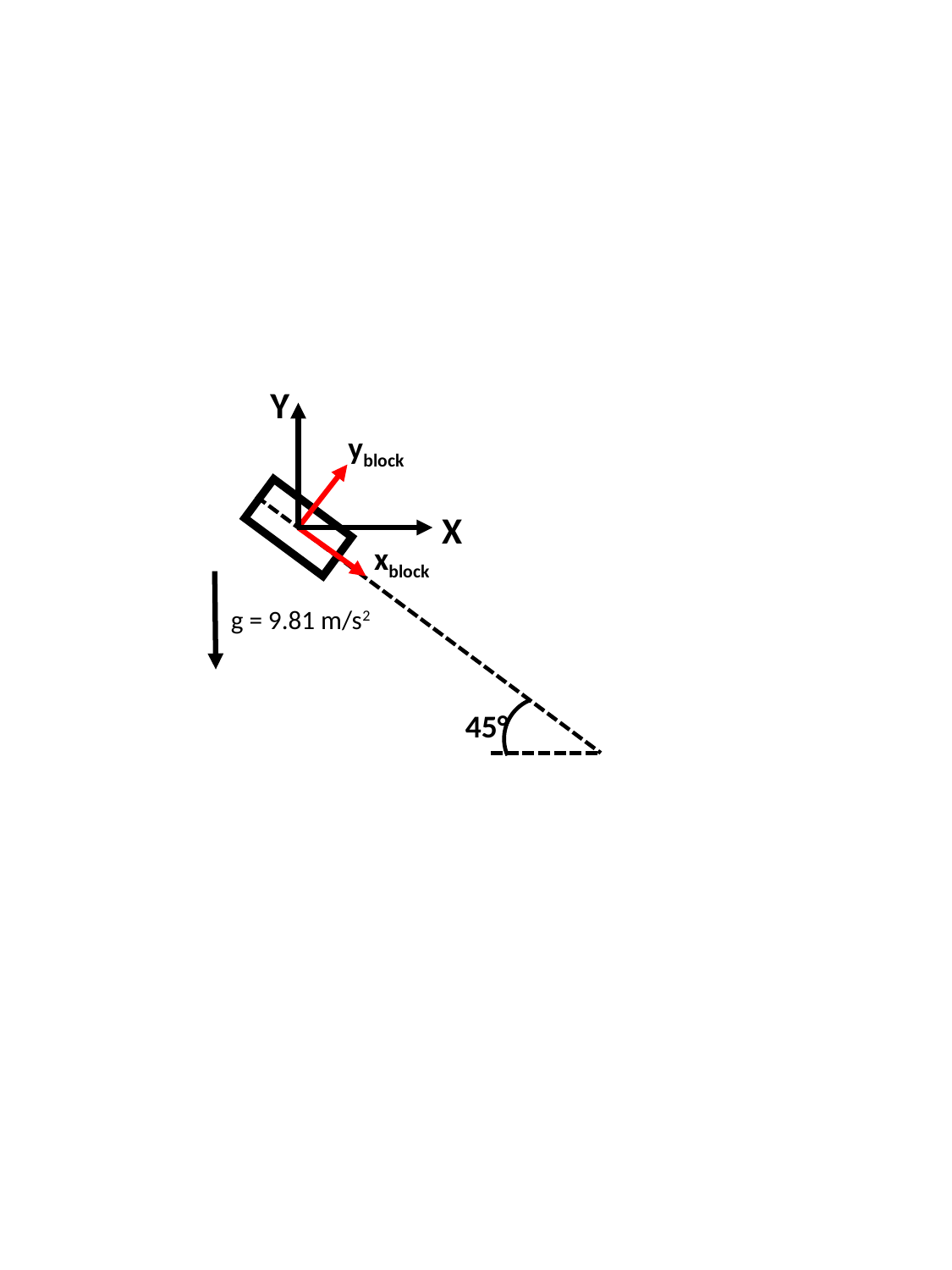

Y
yblock
X

xblock
g = 9.81 m/s2

45°